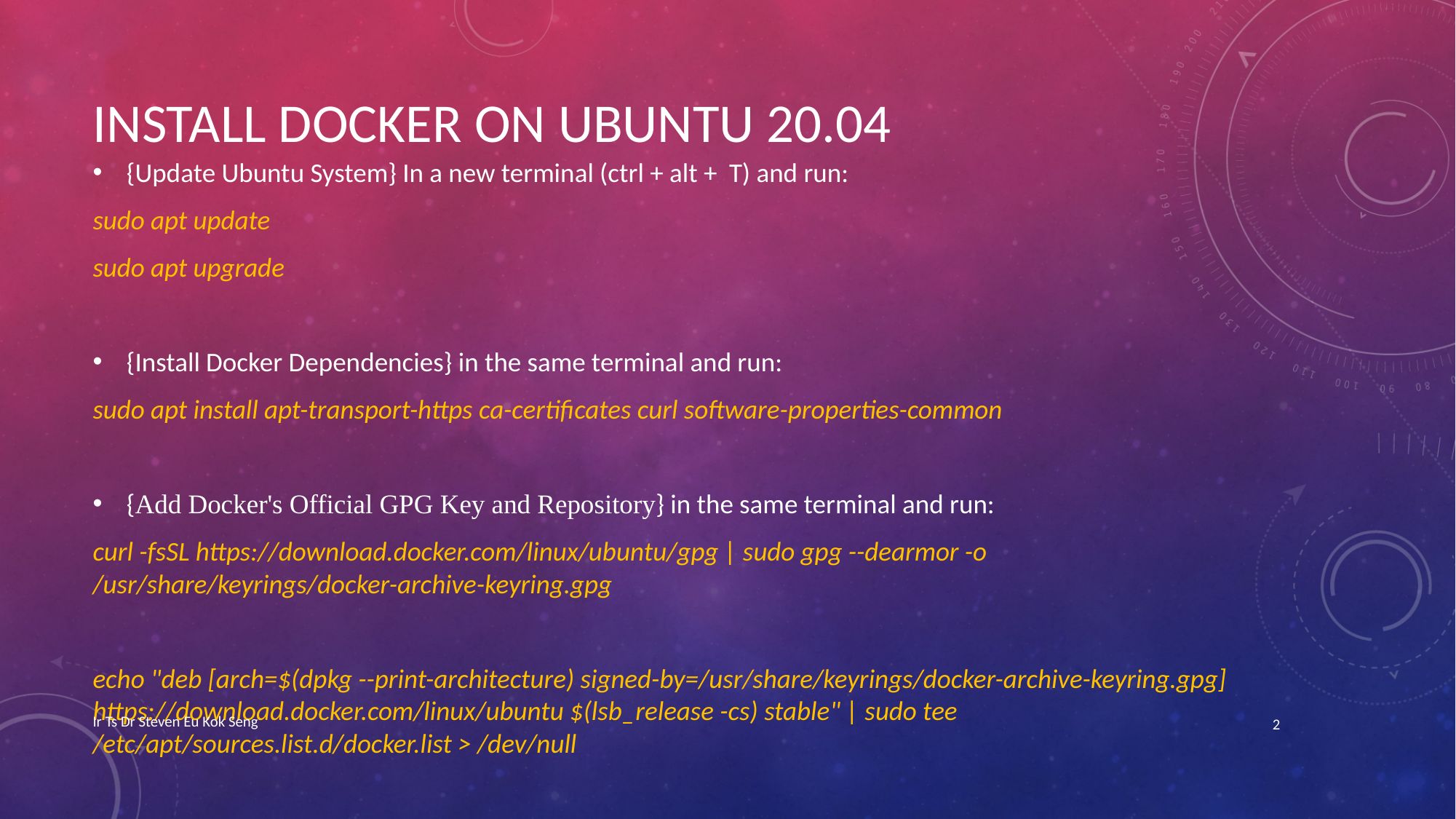

# Install Docker on Ubuntu 20.04
{Update Ubuntu System} In a new terminal (ctrl + alt +  T) and run:
sudo apt update
sudo apt upgrade

{Install Docker Dependencies} in the same terminal and run:
sudo apt install apt-transport-https ca-certificates curl software-properties-common

{Add Docker's Official GPG Key and Repository} in the same terminal and run:
curl -fsSL https://download.docker.com/linux/ubuntu/gpg | sudo gpg --dearmor -o /usr/share/keyrings/docker-archive-keyring.gpg

echo "deb [arch=$(dpkg --print-architecture) signed-by=/usr/share/keyrings/docker-archive-keyring.gpg] https://download.docker.com/linux/ubuntu $(lsb_release -cs) stable" | sudo tee /etc/apt/sources.list.d/docker.list > /dev/null

Ir Ts Dr Steven Eu Kok Seng
2